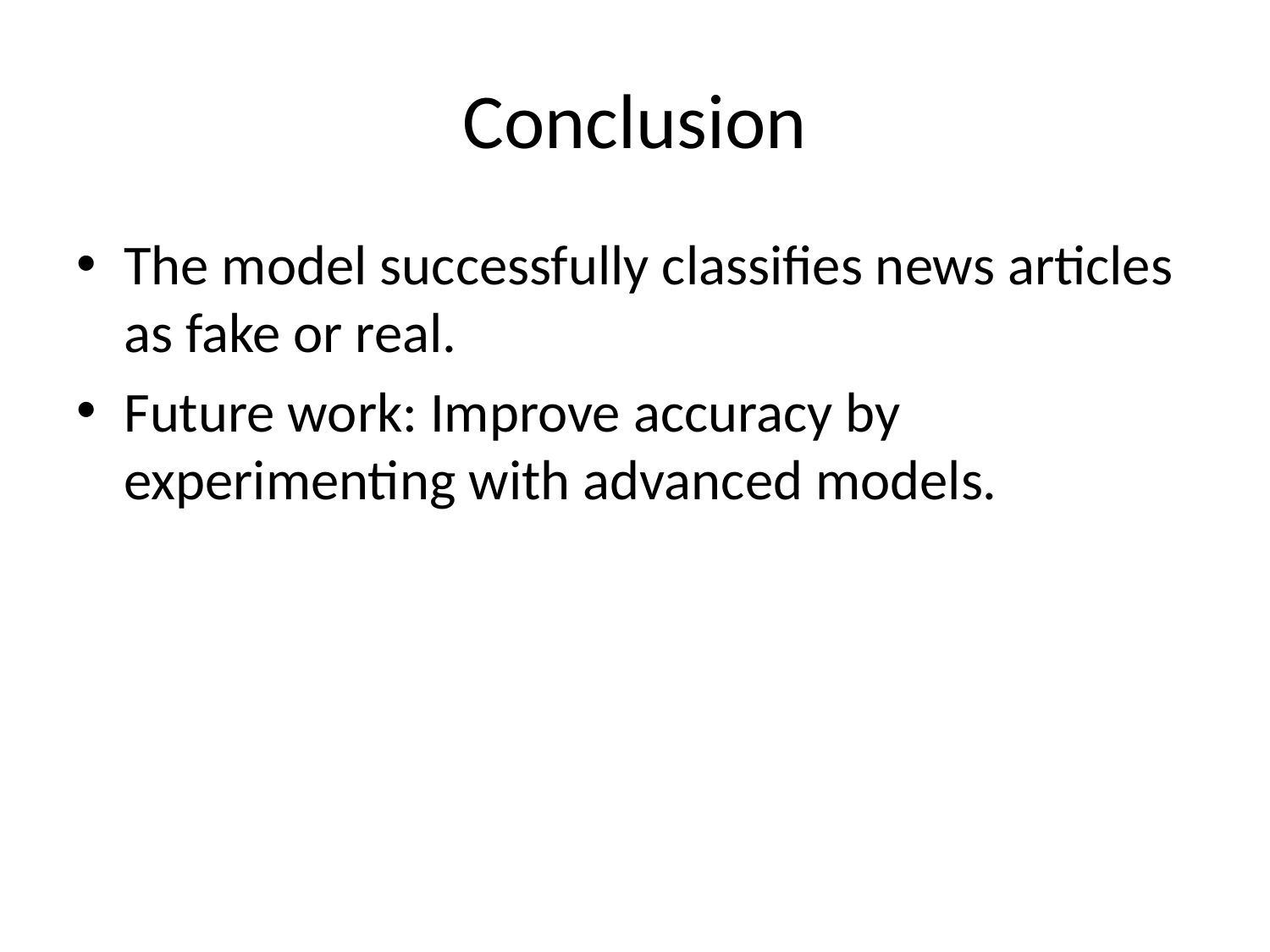

# Conclusion
The model successfully classifies news articles as fake or real.
Future work: Improve accuracy by experimenting with advanced models.